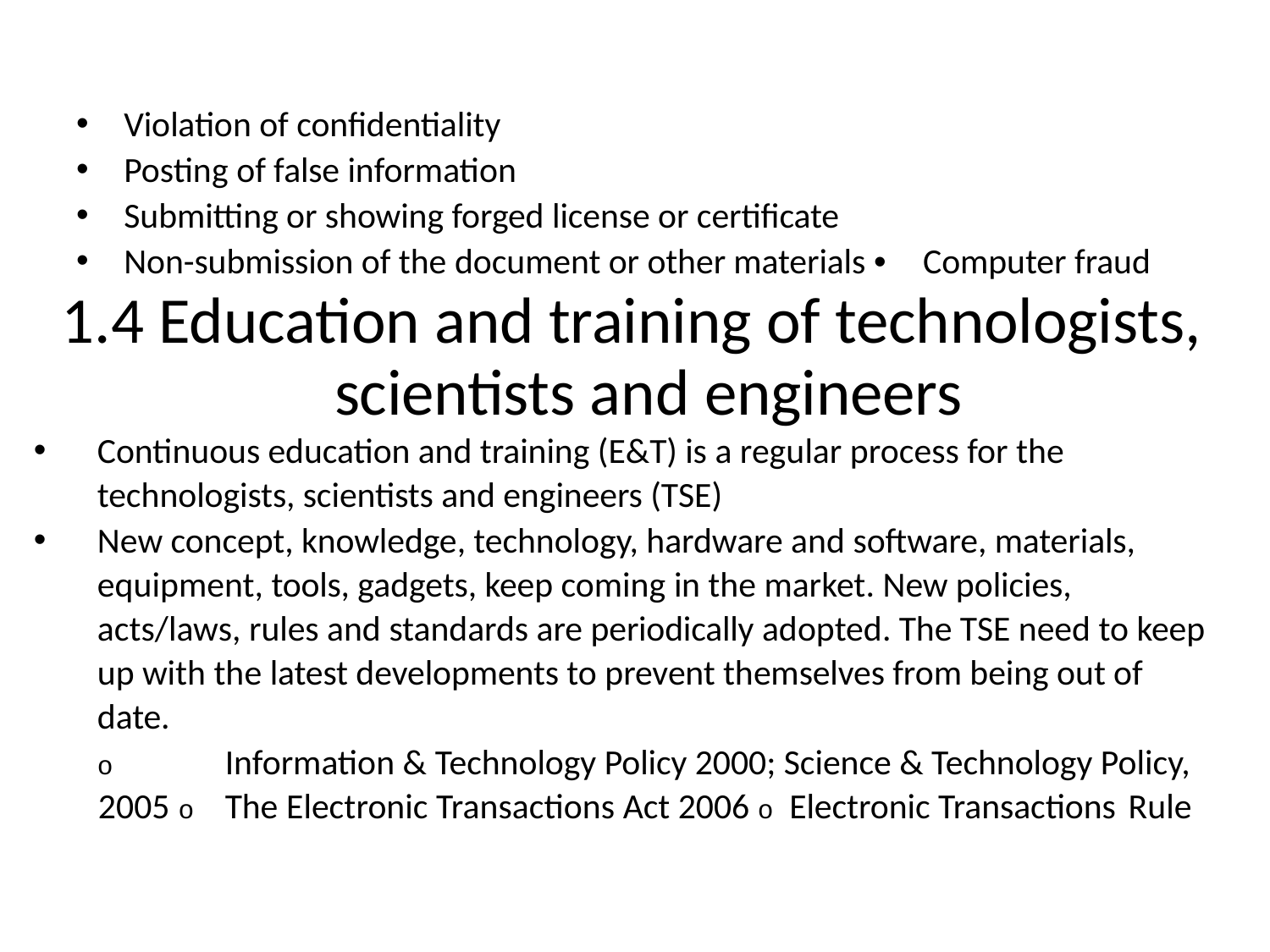

Violation of confidentiality
Posting of false information
Submitting or showing forged license or certificate
Non-submission of the document or other materials •
Computer fraud
1.4 Education and training of technologists,  scientists and engineers
Continuous education and training (E&T) is a regular process for the
technologists, scientists and engineers (TSE)
New concept, knowledge, technology, hardware and software, materials,  equipment, tools, gadgets, keep coming in the market. New policies,  acts/laws, rules and standards are periodically adopted. The TSE need to keep  up with the latest developments to prevent themselves from being out of  date.
o	Information & Technology Policy 2000; Science & Technology Policy,  2005 o	The Electronic Transactions Act 2006 o Electronic Transactions Rule